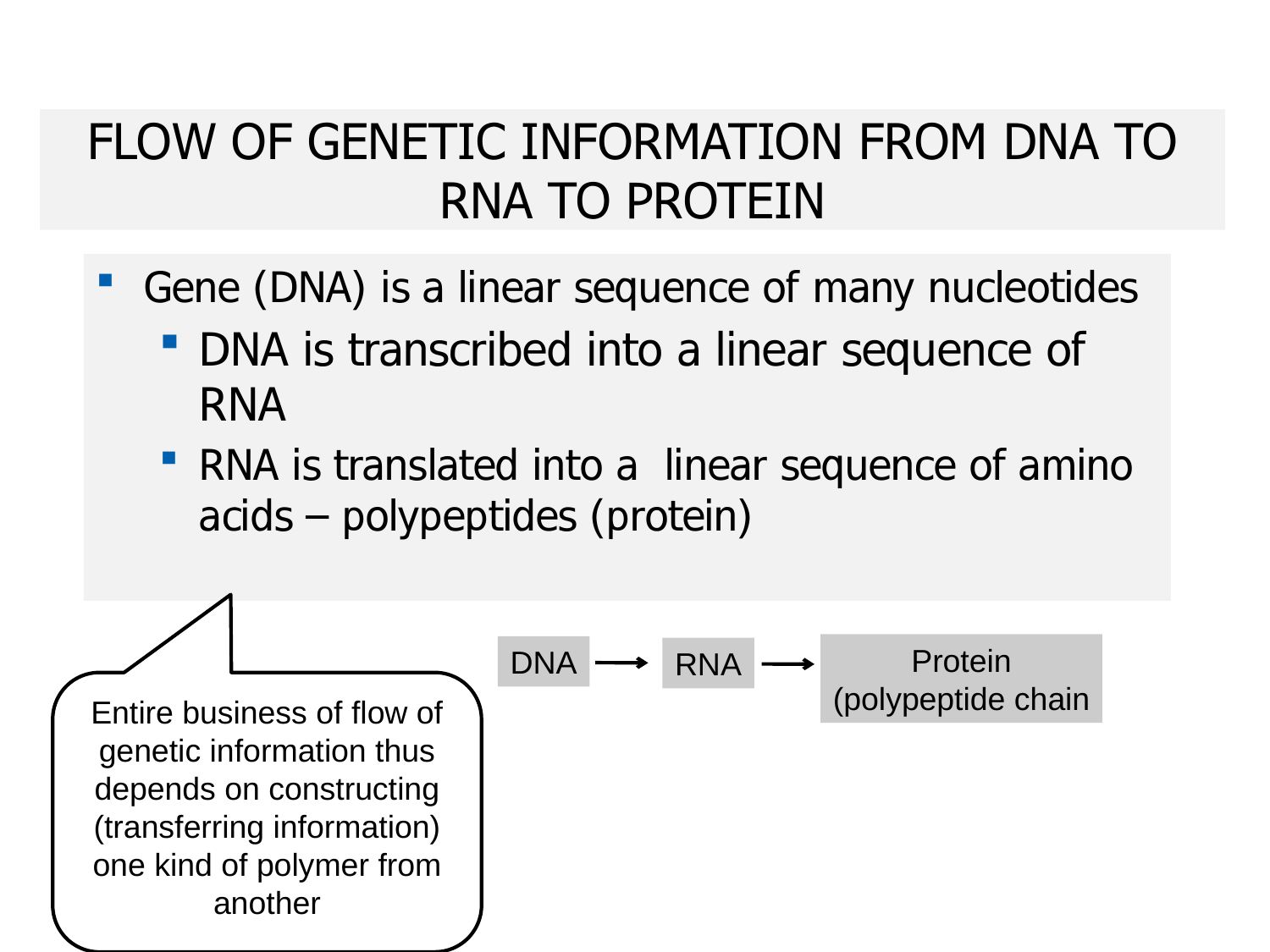

# FLOW OF GENETIC INFORMATION FROM DNA TO RNA TO PROTEIN
Gene (DNA) is a linear sequence of many nucleotides
DNA is transcribed into a linear sequence of RNA
RNA is translated into a  linear sequence of amino acids – polypeptides (protein)
Protein
(polypeptide chain
DNA
RNA
Entire business of flow of genetic information thus depends on constructing (transferring information) one kind of polymer from another